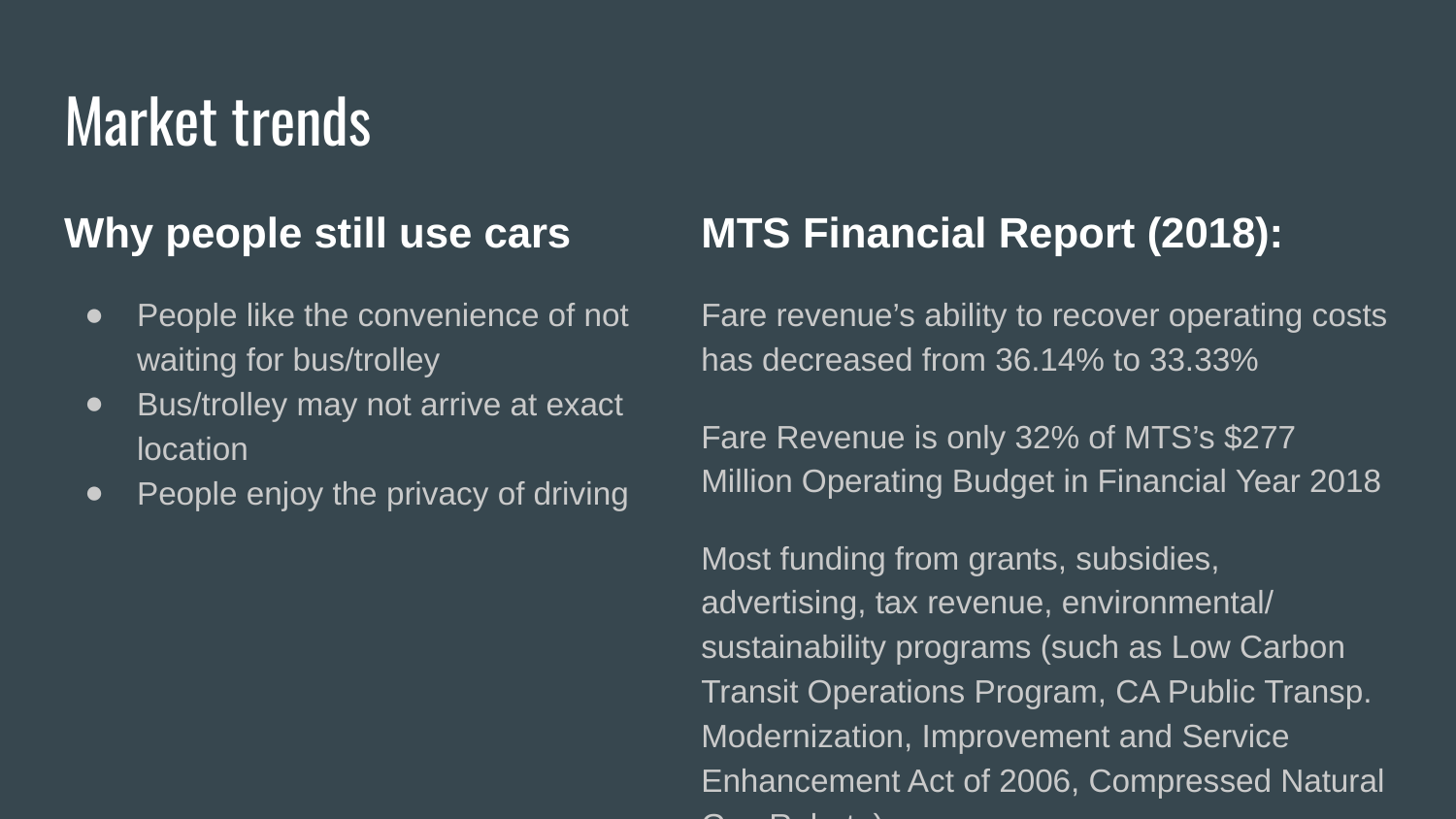

# Market trends
Why people still use cars
People like the convenience of not waiting for bus/trolley
Bus/trolley may not arrive at exact location
People enjoy the privacy of driving

MTS Financial Report (2018):
Fare revenue’s ability to recover operating costs has decreased from 36.14% to 33.33%
Fare Revenue is only 32% of MTS’s $277 Million Operating Budget in Financial Year 2018
Most funding from grants, subsidies, advertising, tax revenue, environmental/ sustainability programs (such as Low Carbon Transit Operations Program, CA Public Transp. Modernization, Improvement and Service Enhancement Act of 2006, Compressed Natural Gas Rebate)